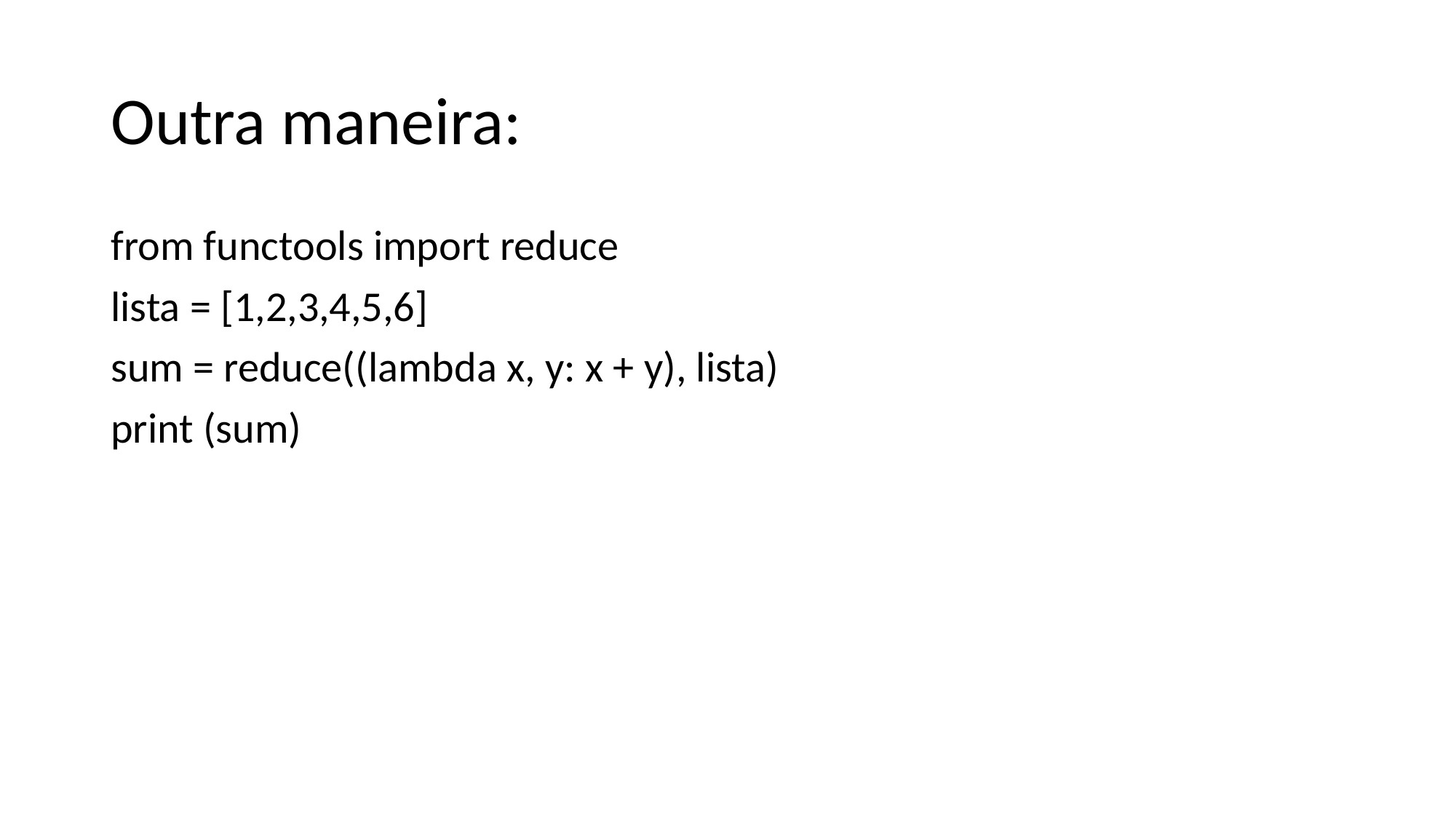

# Outra maneira:
from functools import reduce
lista = [1,2,3,4,5,6]
sum = reduce((lambda x, y: x + y), lista)
print (sum)